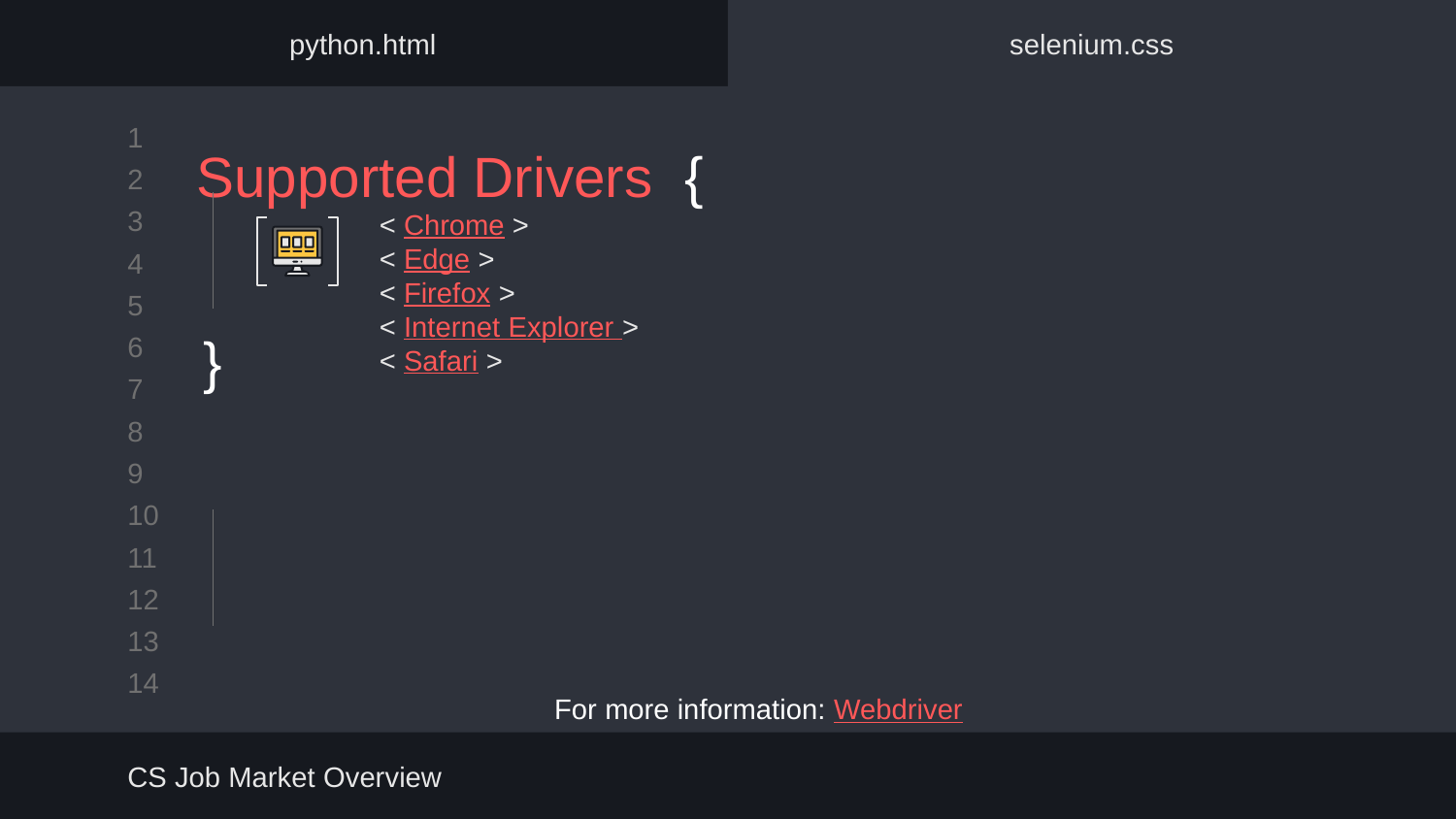

python.html
selenium.css
# Supported Drivers  {
 < Chrome >
 < Edge >
 < Firefox >
 < Internet Explorer >
 < Safari >
}

For more information: Webdriver

CS Job Market Overview